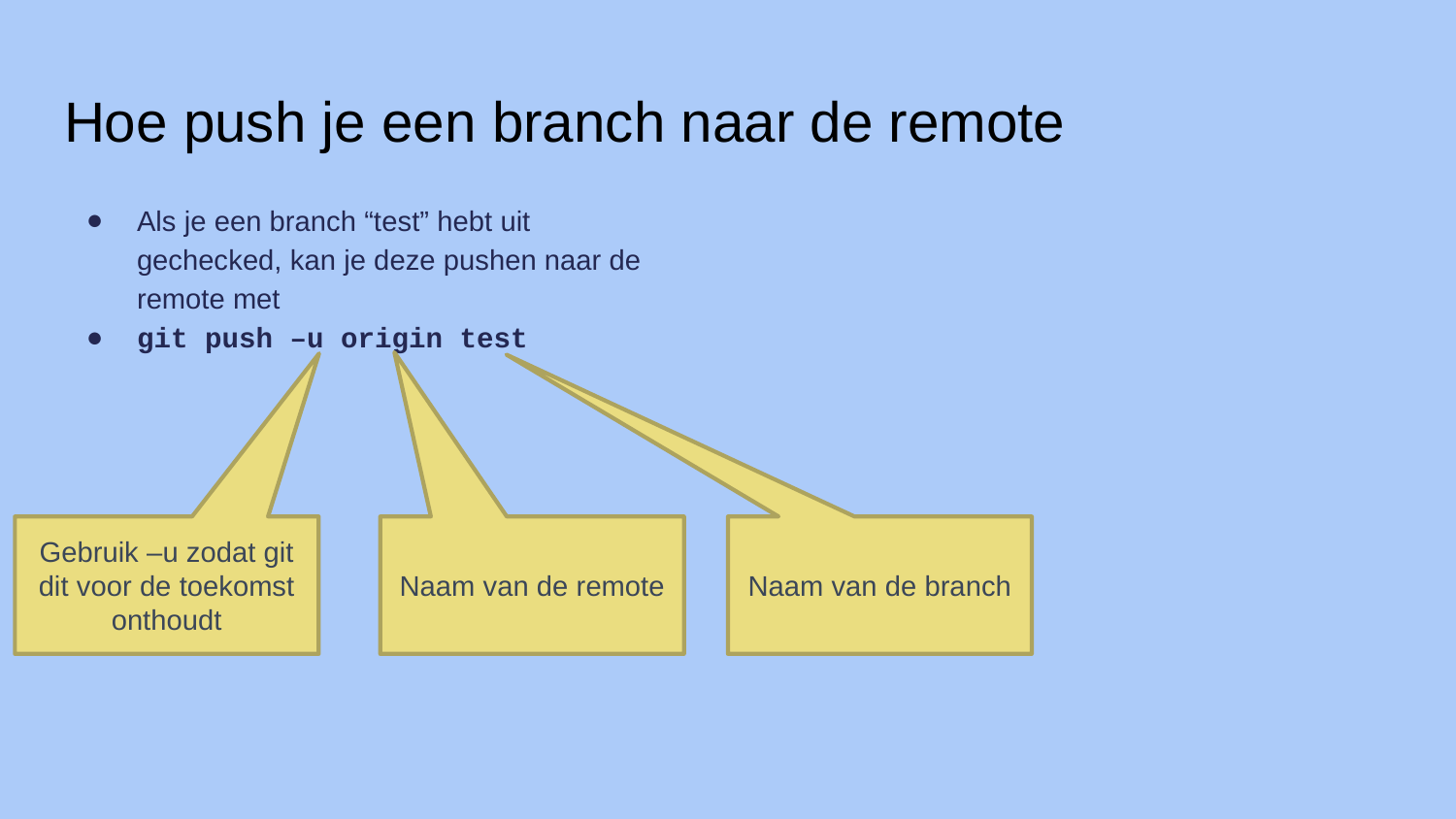

# Hoe push je een branch naar de remote
Als je een branch “test” hebt uit gechecked, kan je deze pushen naar de remote met
git push –u origin test

Gebruik –u zodat git dit voor de toekomst onthoudt
Naam van de remote
Naam van de branch